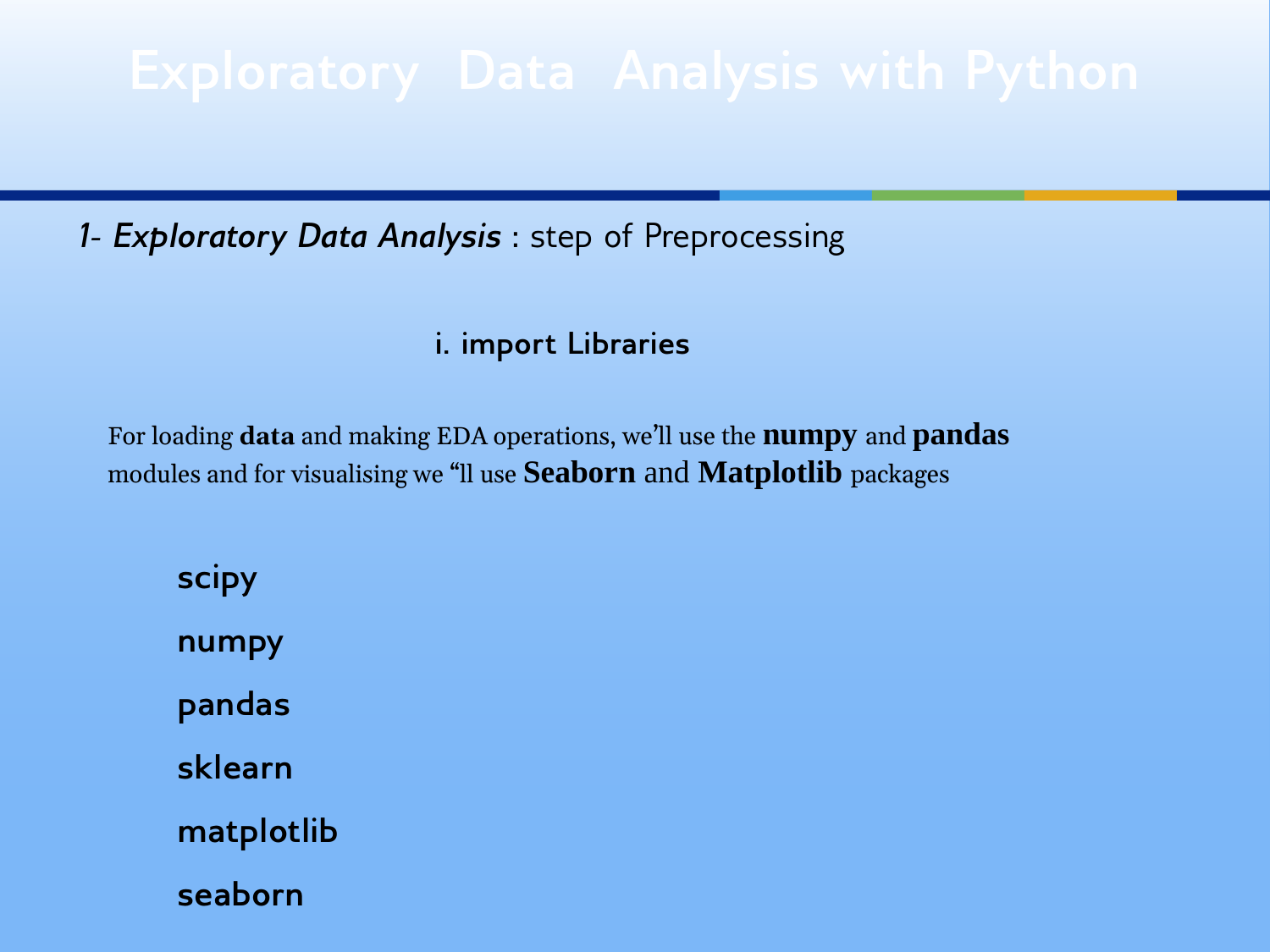

# Exploratory  Data  Analysis with Python
1- Exploratory Data Analysis : step of Preprocessing
i. import Libraries
For loading data and making EDA operations, we’ll use the numpy and pandas modules and for visualising we “ll use Seaborn and Matplotlib packages
scipy
numpy
pandas
sklearn
matplotlib
seaborn